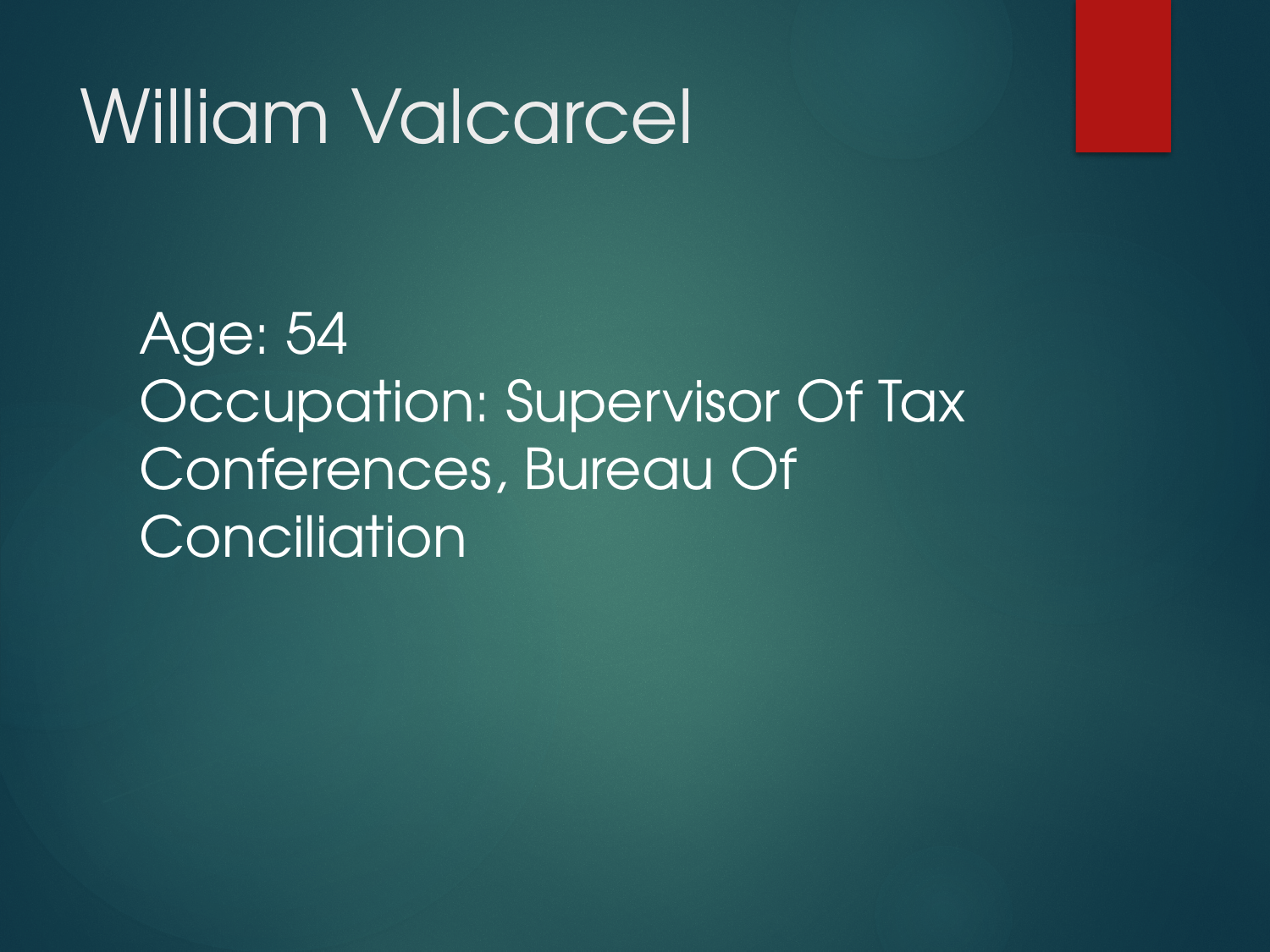

# William Valcarcel

Age: 54
Occupation: Supervisor Of Tax Conferences, Bureau Of Conciliation